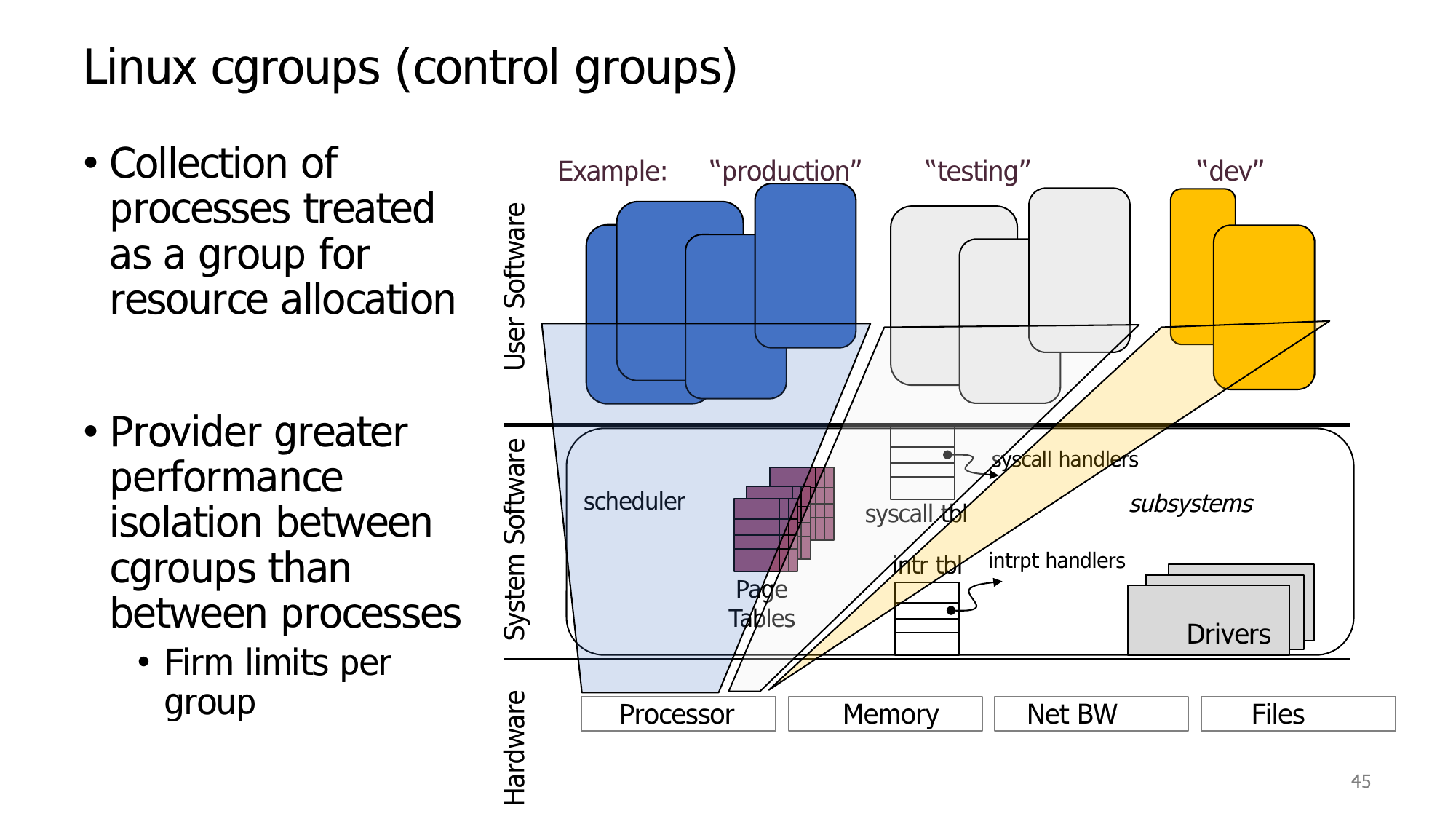

# Linux cgroups (control groups)
Collection of processes treated as a group for resource allocation

Provider greater performance isolation between cgroups than between processes
Firm limits per group
Example:
“production”
“testing”
“dev”

User Software

syscall handlers

scheduler
subsystems

syscall tbl

System Software
intrpt handlers
intr tbl

Page Tables

Drivers
Processor
Memory
Net BW
Files

Hardware
45